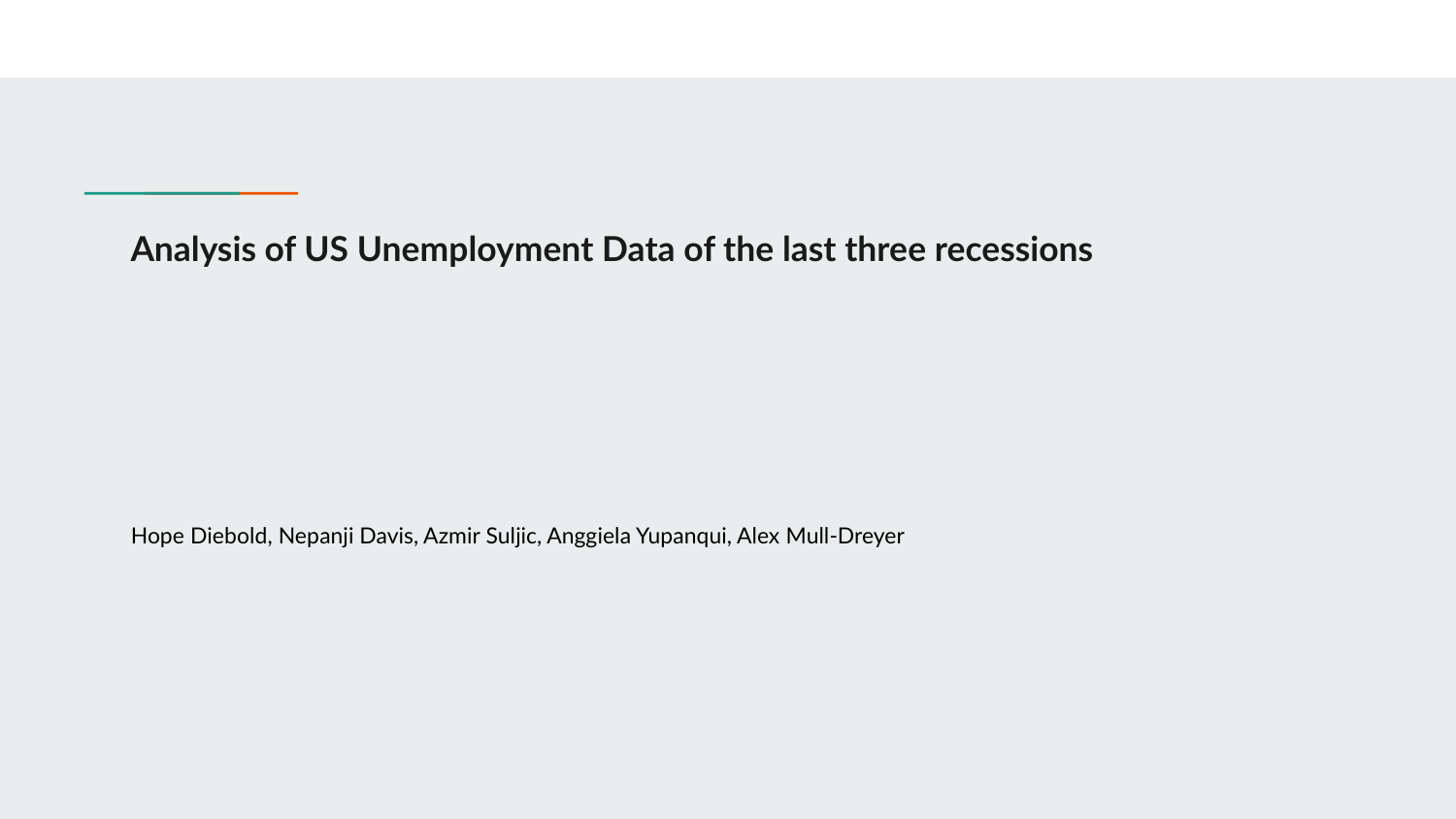

# Analysis of US Unemployment Data of the last three recessions
Hope Diebold, Nepanji Davis, Azmir Suljic, Anggiela Yupanqui, Alex Mull-Dreyer